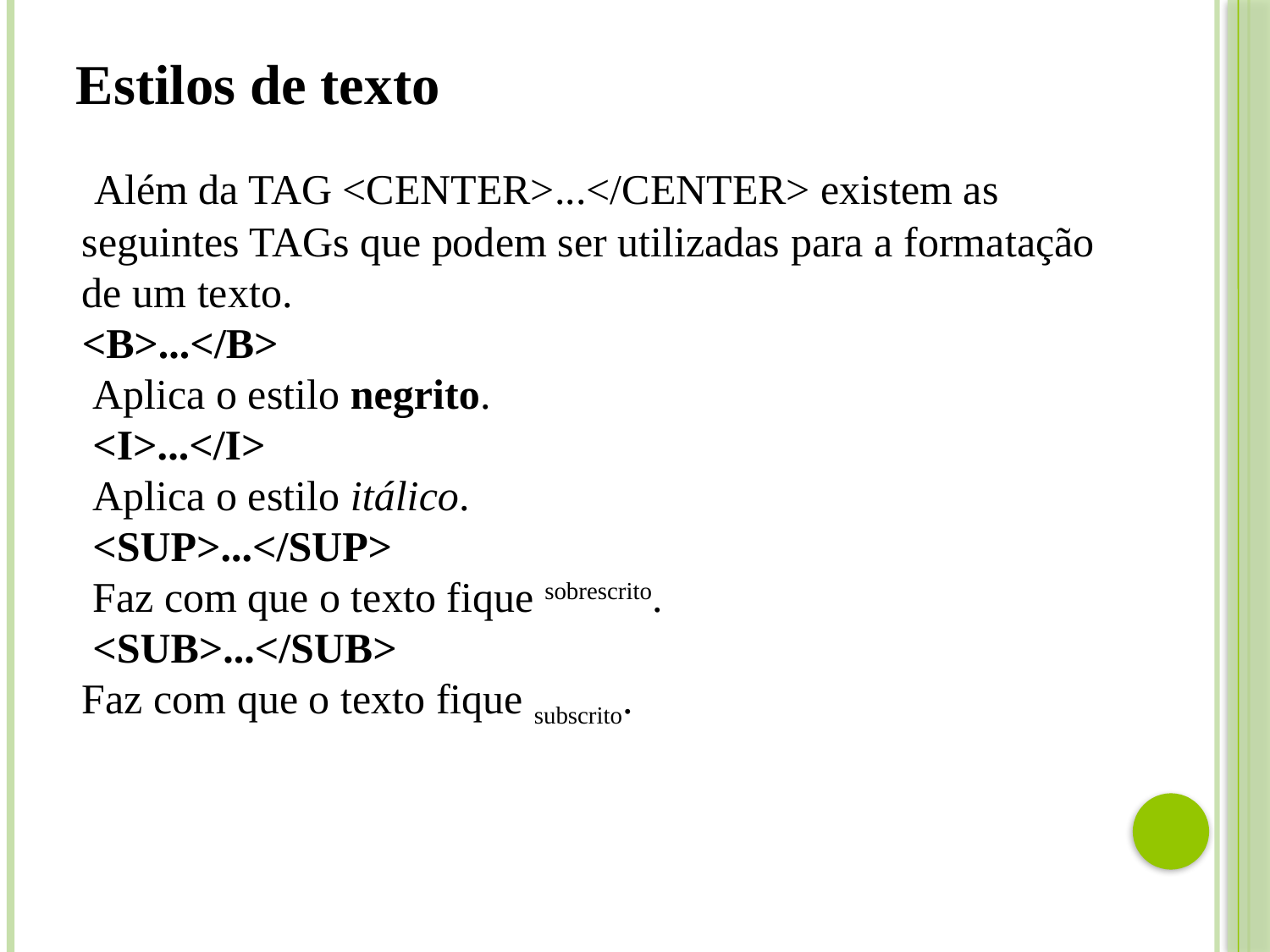

Estilos de texto
 Além da TAG <CENTER>...</CENTER> existem as seguintes TAGs que podem ser utilizadas para a formatação de um texto.
<B>...</B>
 Aplica o estilo negrito.
 <I>...</I>
 Aplica o estilo itálico.
 <SUP>...</SUP>
 Faz com que o texto fique sobrescrito.
 <SUB>...</SUB>
Faz com que o texto fique subscrito.